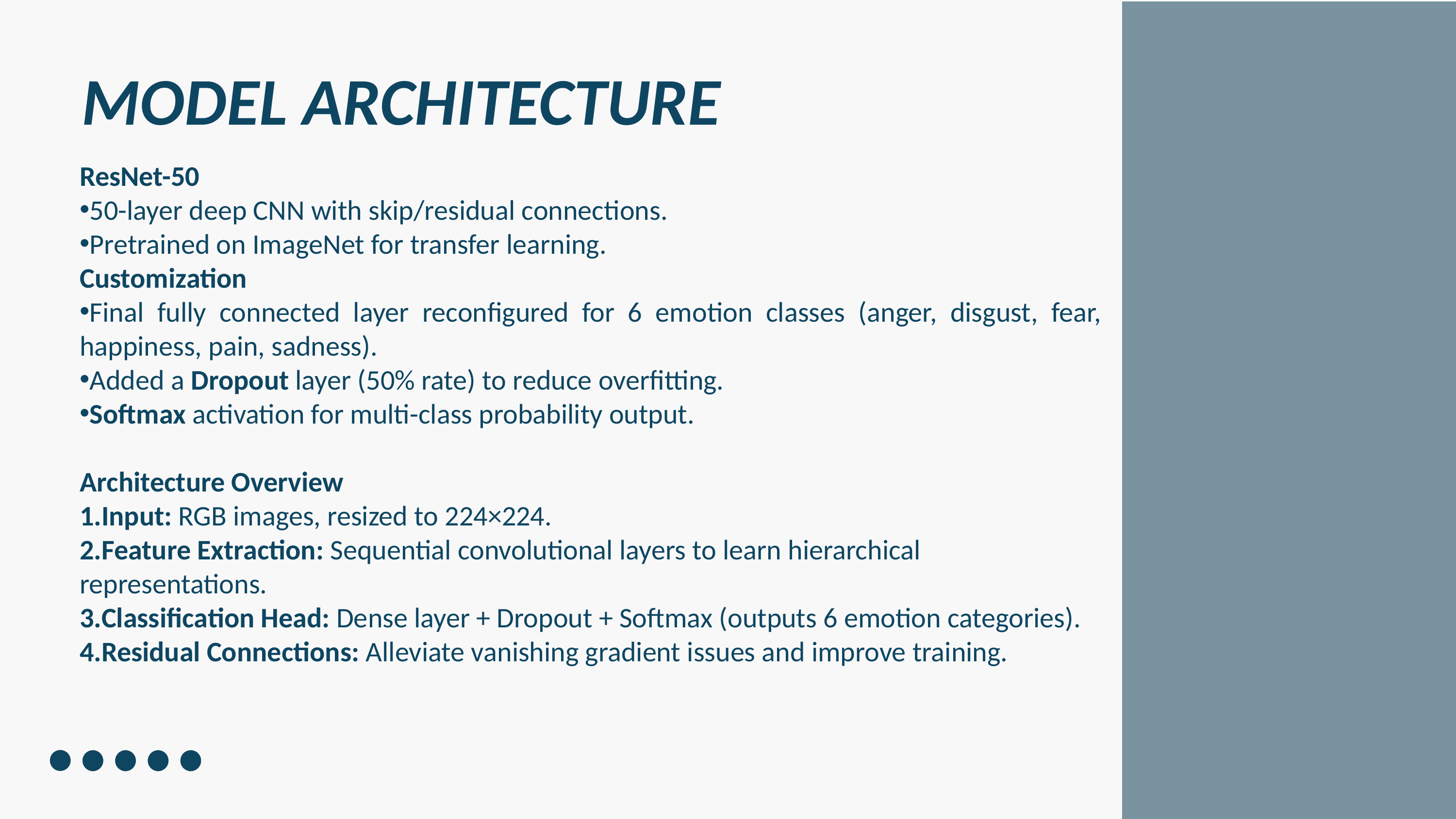

MODEL ARCHITECTURE

ResNet-50
50-layer deep CNN with skip/residual connections.
Pretrained on ImageNet for transfer learning.
Customization
Final fully connected layer reconfigured for 6 emotion classes (anger, disgust, fear, happiness, pain, sadness).
Added a Dropout layer (50% rate) to reduce overfitting.
Softmax activation for multi-class probability output.

Architecture Overview
Input: RGB images, resized to 224×224.
Feature Extraction: Sequential convolutional layers to learn hierarchical representations.
Classification Head: Dense layer + Dropout + Softmax (outputs 6 emotion categories).
Residual Connections: Alleviate vanishing gradient issues and improve training.